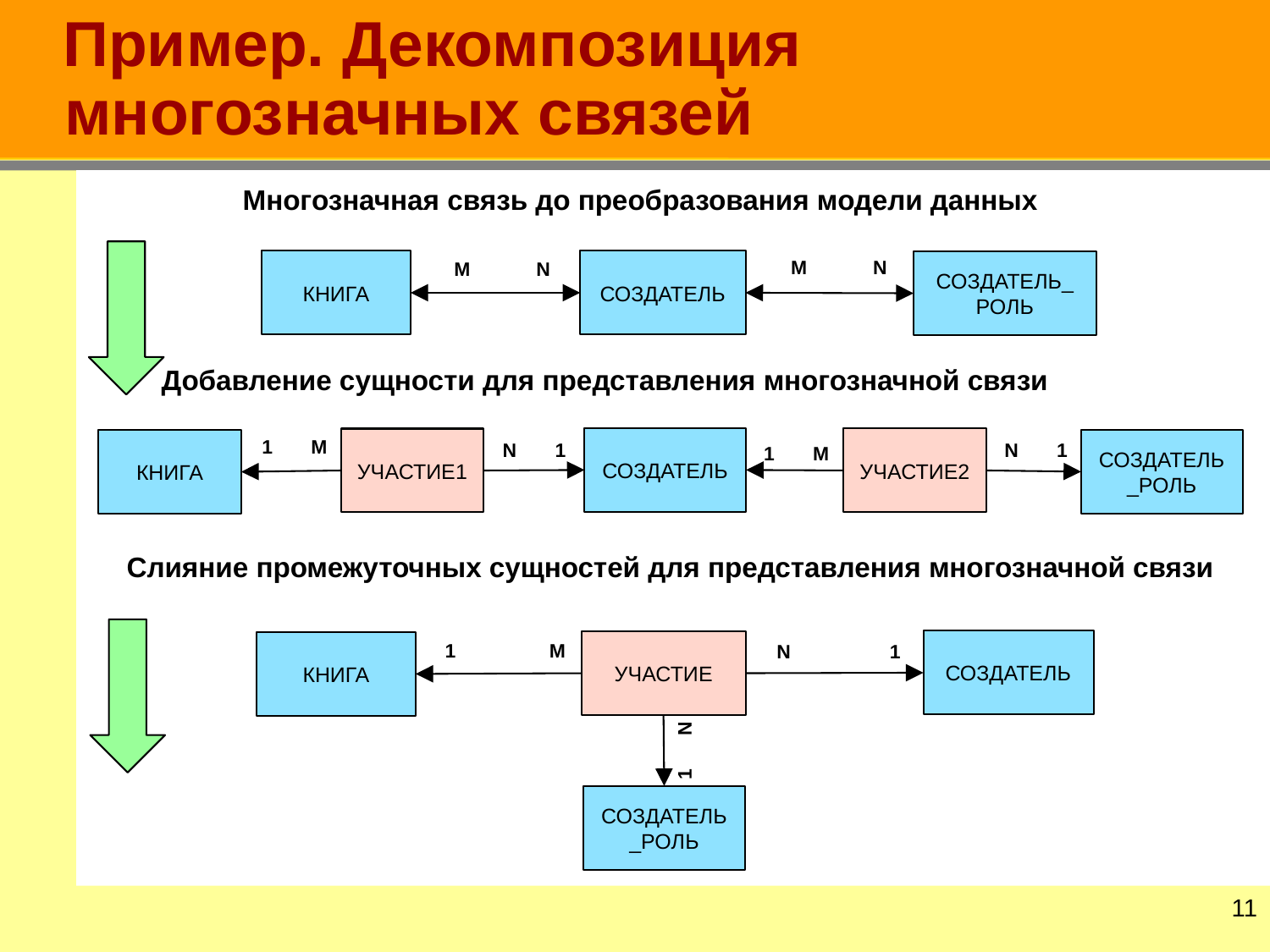

# Пример. Декомпозиция многозначных связей

Многозначная связь до преобразования модели данных

M            N
КНИГА
M            N
СОЗДАТЕЛЬ
СОЗДАТЕЛЬ_
РОЛЬ
Добавление сущности для представления многозначной связи
СОЗДАТЕЛЬ
УЧАСТИЕ2
1       M
УЧАСТИЕ1
СОЗДАТЕЛЬ_РОЛЬ
КНИГА
N       1
N       1
1       M
Слияние промежуточных сущностей для представления многозначной связи

СОЗДАТЕЛЬ
УЧАСТИЕ
1                 M
КНИГА
N                  1
1      N
СОЗДАТЕЛЬ_РОЛЬ
11